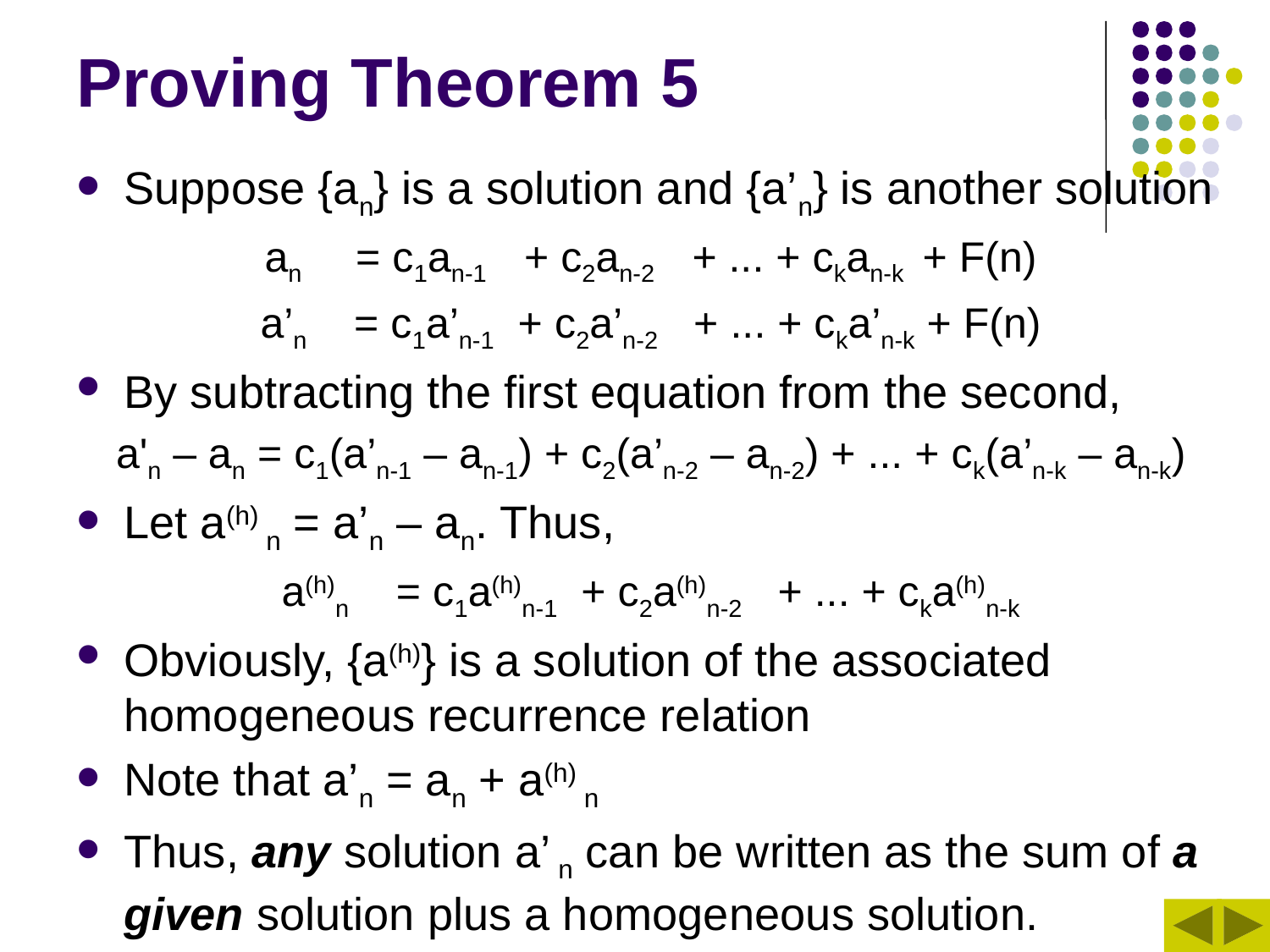

# Proving Theorem 5
Suppose {an} is a solution and {a’n} is another solution
an     = c1an-1    + c2an-2    + ... + ckan-k  + F(n)
a’n    = c1a’n-1  + c2a’n-2   + ... + cka’n-k + F(n)
By subtracting the first equation from the second,
a'n – an = c1(a’n-1 – an-1) + c2(a’n-2 – an-2) + ... + ck(a’n-k – an-k)
Let a(h) n = a’n – an. Thus,
a(h)n    = c1a(h)n-1  + c2a(h)n-2   + ... + cka(h)n-k
Obviously, {a(h)} is a solution of the associated homogeneous recurrence relation
Note that a’n = an + a(h) n
Thus, any solution a’ n can be written as the sum of a given solution plus a homogeneous solution.